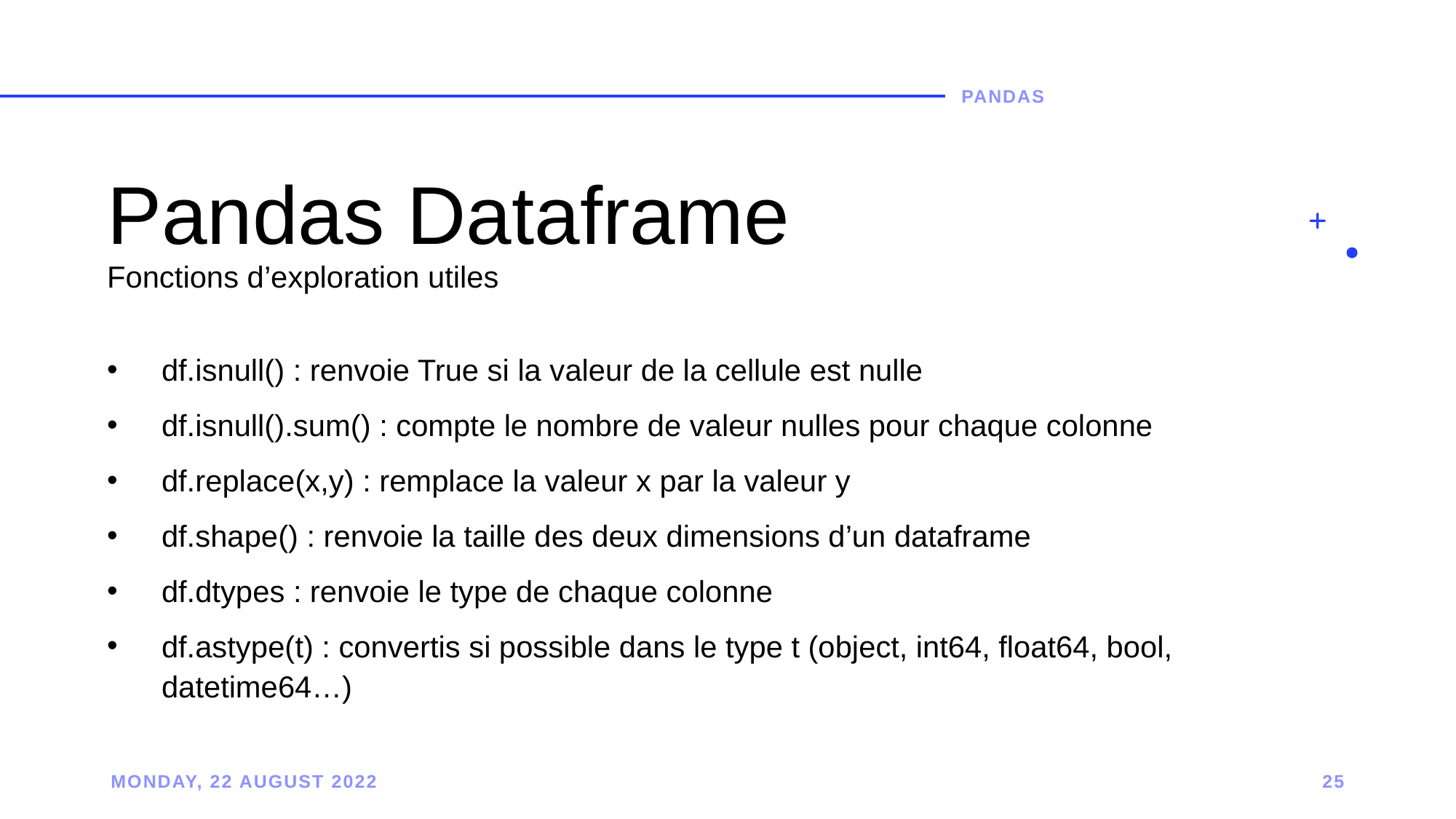

PANDAS
# Pandas Dataframe Fonctions d’exploration utiles
df.isnull() : renvoie True si la valeur de la cellule est nulle
df.isnull().sum() : compte le nombre de valeur nulles pour chaque colonne
df.replace(x,y) : remplace la valeur x par la valeur y
df.shape() : renvoie la taille des deux dimensions d’un dataframe
df.dtypes : renvoie le type de chaque colonne
df.astype(t) : convertis si possible dans le type t (object, int64, float64, bool, datetime64…)

Monday, 22 August 2022
25